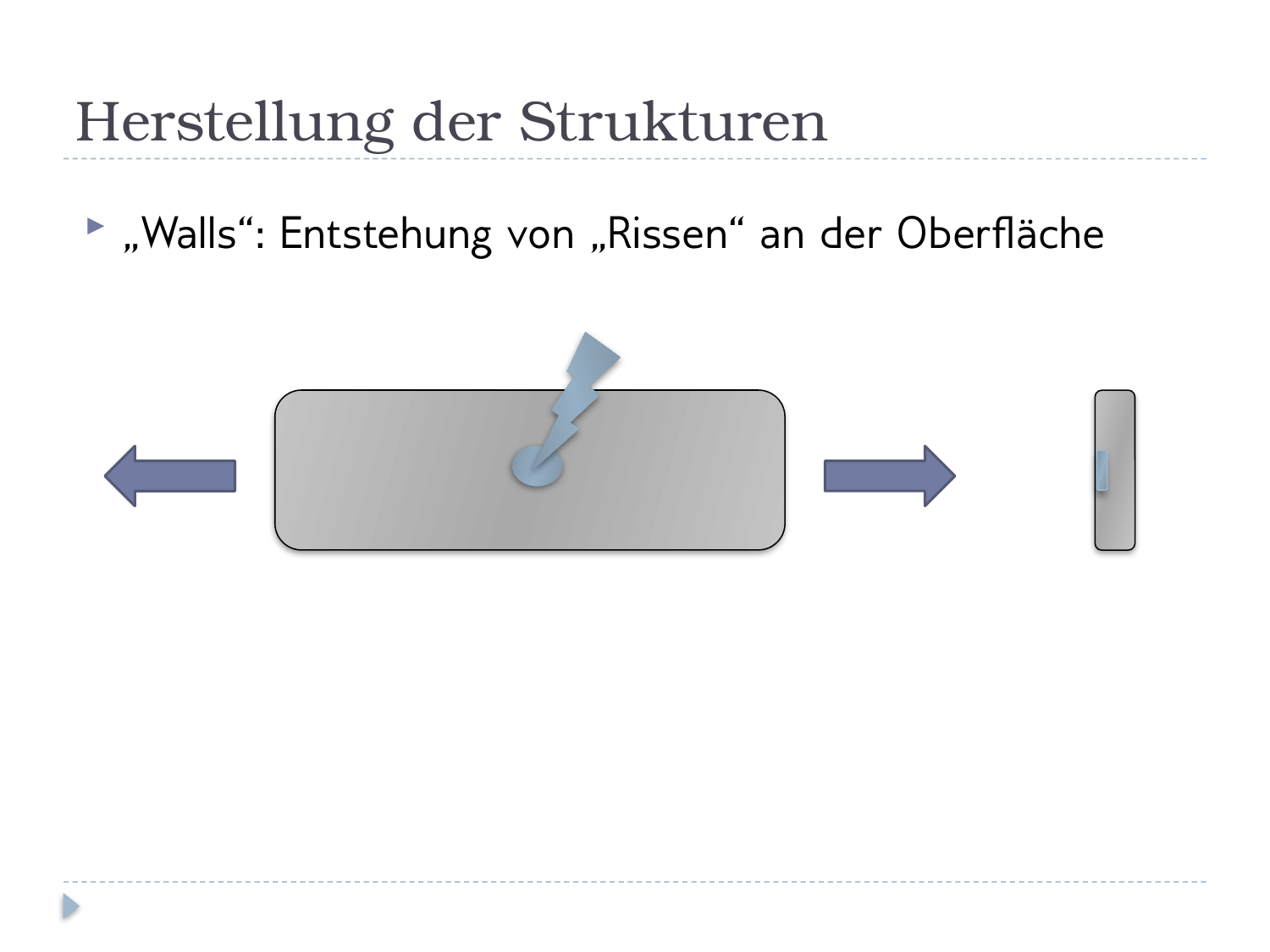

# Herstellung der Strukturen
„Walls“: Entstehung von „Rissen“ an der Oberfläche